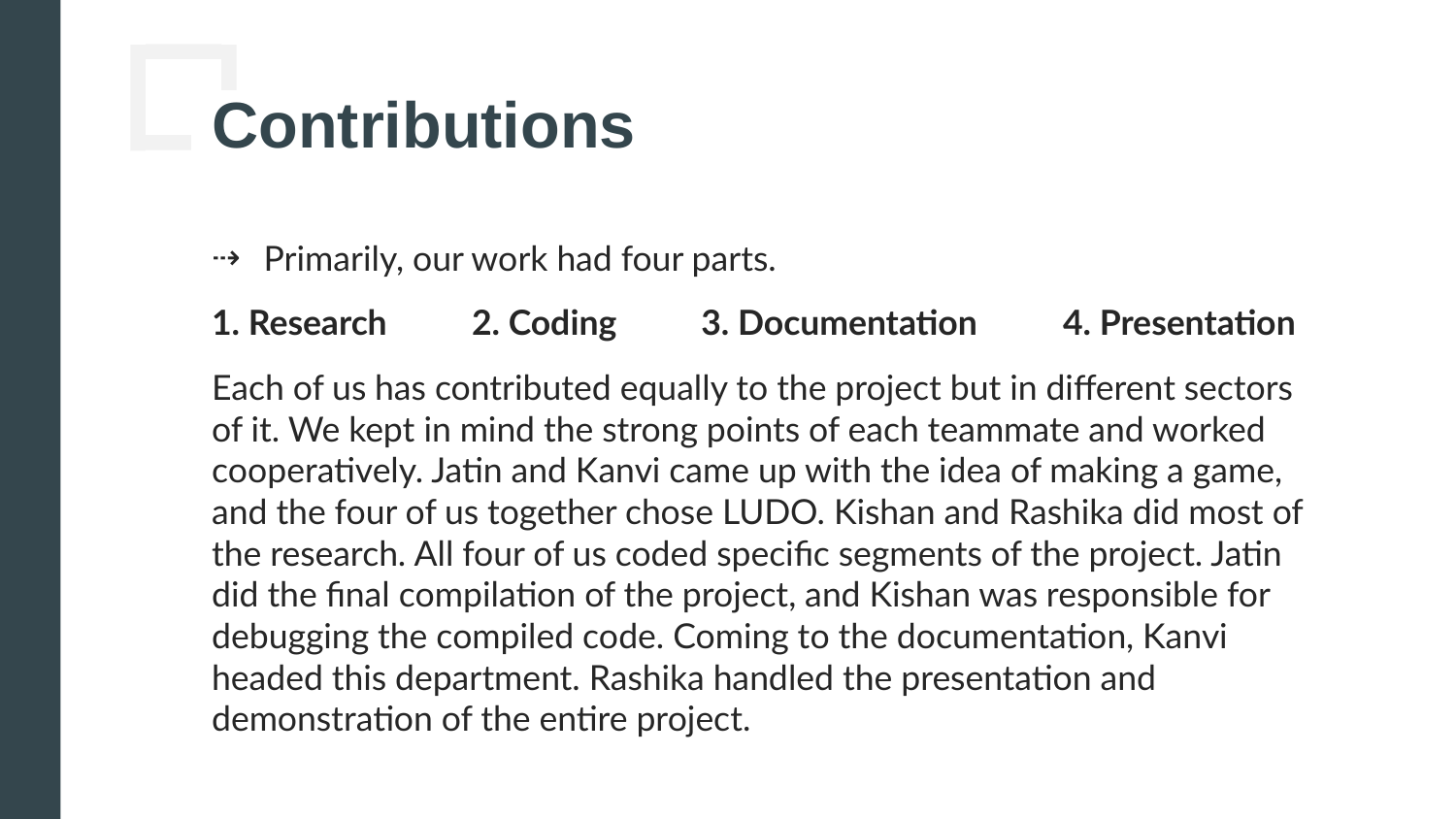

# Contributions
Primarily, our work had four parts.
1. Research          2. Coding          3. Documentation          4. Presentation
Each of us has contributed equally to the project but in different sectors of it. We kept in mind the strong points of each teammate and worked cooperatively. Jatin and Kanvi came up with the idea of making a game, and the four of us together chose LUDO. Kishan and Rashika did most of the research. All four of us coded specific segments of the project. Jatin did the final compilation of the project, and Kishan was responsible for debugging the compiled code. Coming to the documentation, Kanvi headed this department. Rashika handled the presentation and demonstration of the entire project.